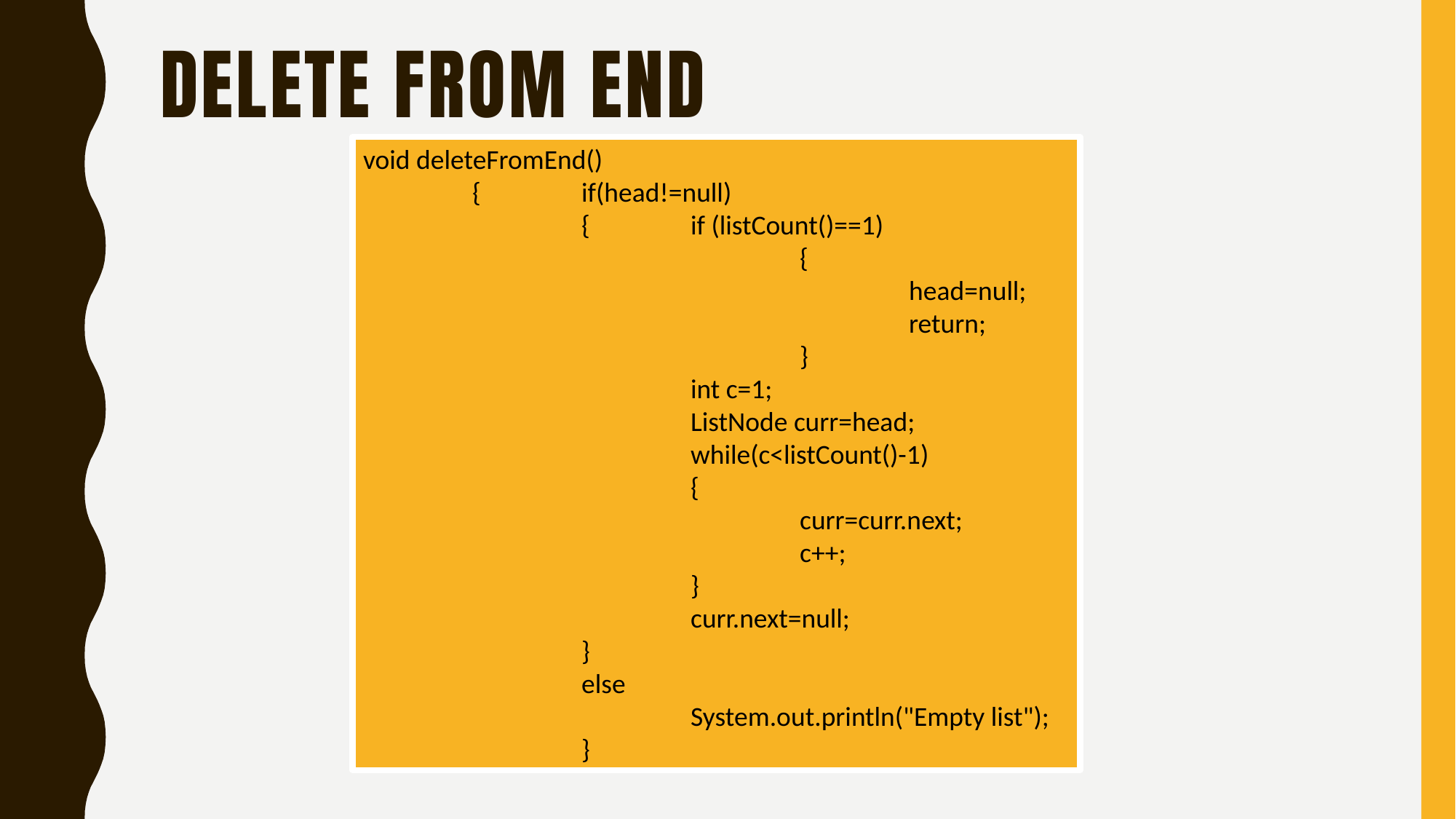

# Delete from end
void deleteFromEnd()
	{	if(head!=null)
		{	if (listCount()==1)
				{
					head=null;
					return;
				}
			int c=1;
			ListNode curr=head;
			while(c<listCount()-1)
			{
				curr=curr.next;
				c++;
			}
			curr.next=null;
		}
		else
			System.out.println("Empty list");
		}